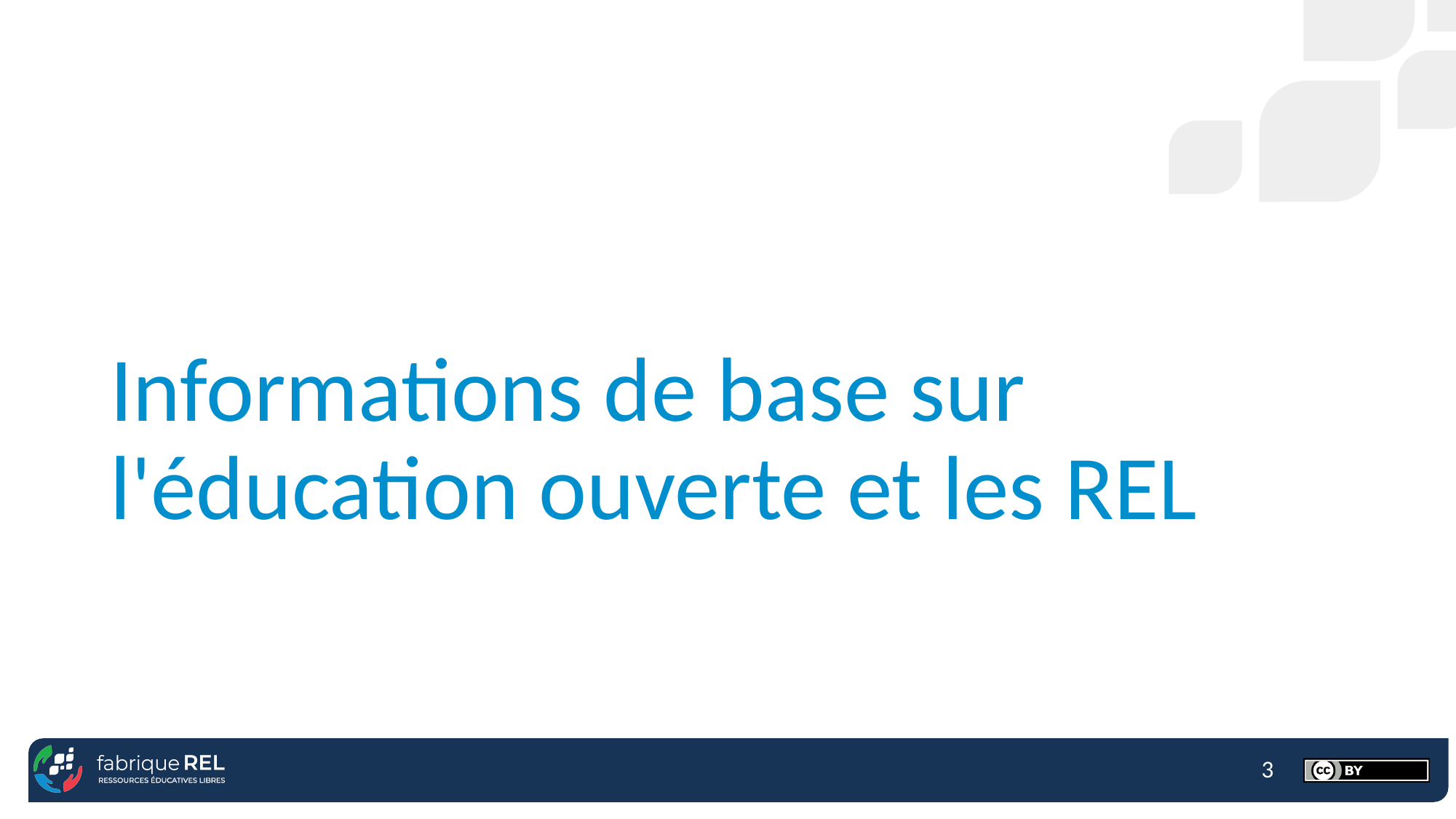

# Informations de base sur l'éducation ouverte et les REL
3